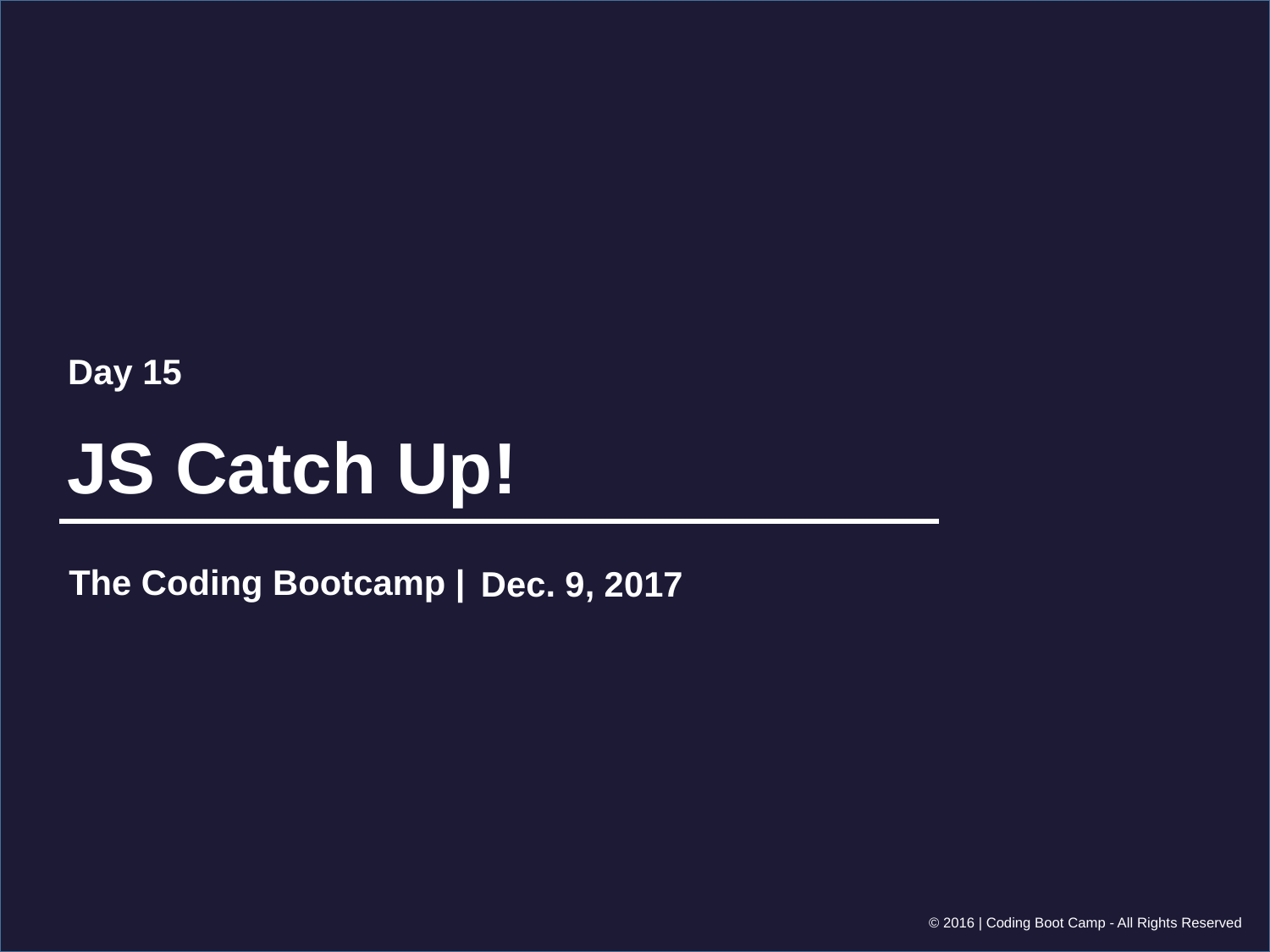

Day 15
# JS Catch Up!
Dec. 9, 2017